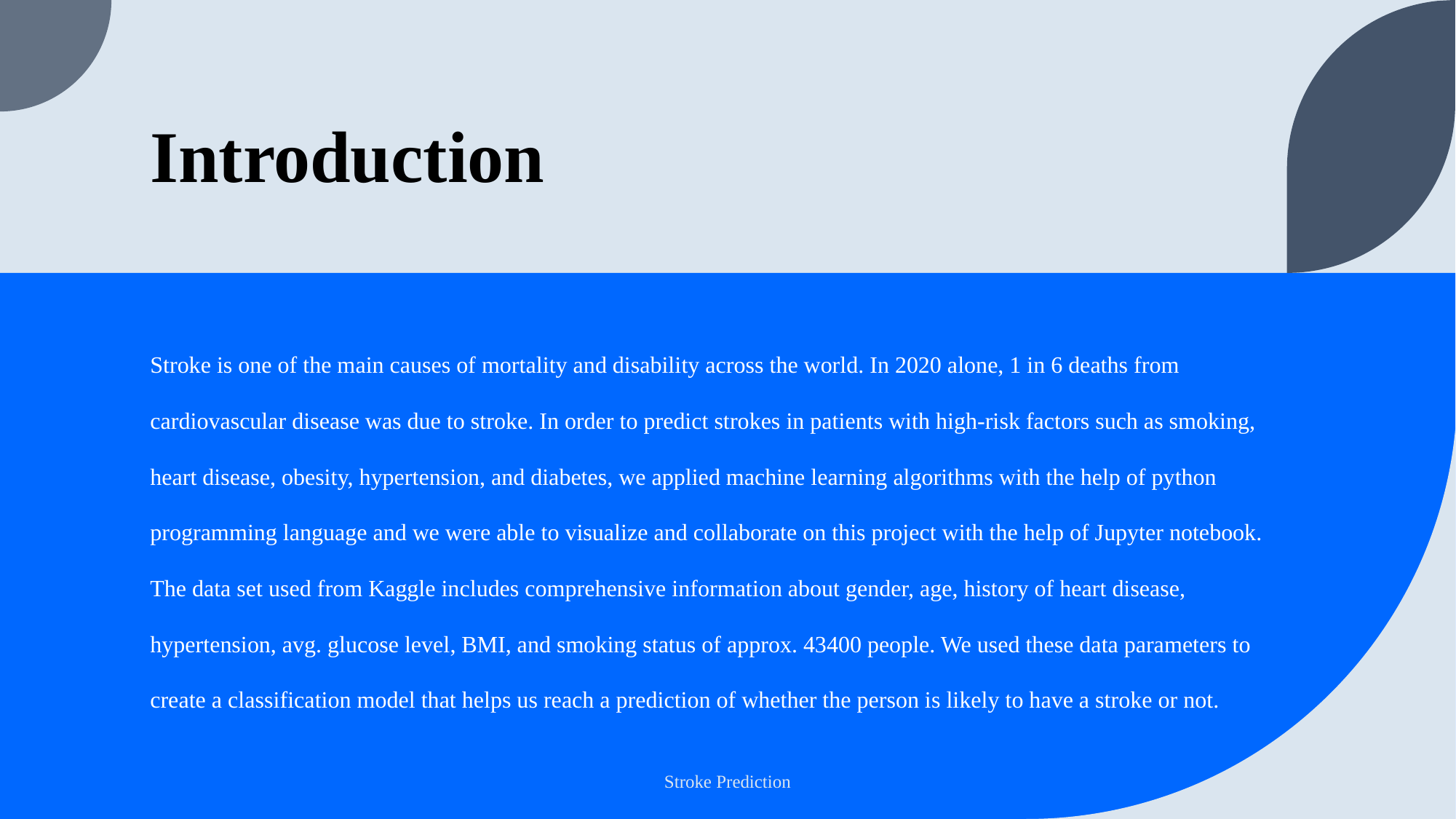

# Introduction
Stroke is one of the main causes of mortality and disability across the world. In 2020 alone, 1 in 6 deaths from cardiovascular disease was due to stroke. In order to predict strokes in patients with high-risk factors such as smoking, heart disease, obesity, hypertension, and diabetes, we applied machine learning algorithms with the help of python programming language and we were able to visualize and collaborate on this project with the help of Jupyter notebook. The data set used from Kaggle includes comprehensive information about gender, age, history of heart disease, hypertension, avg. glucose level, BMI, and smoking status of approx. 43400 people. We used these data parameters to create a classification model that helps us reach a prediction of whether the person is likely to have a stroke or not.

Stroke Prediction
3